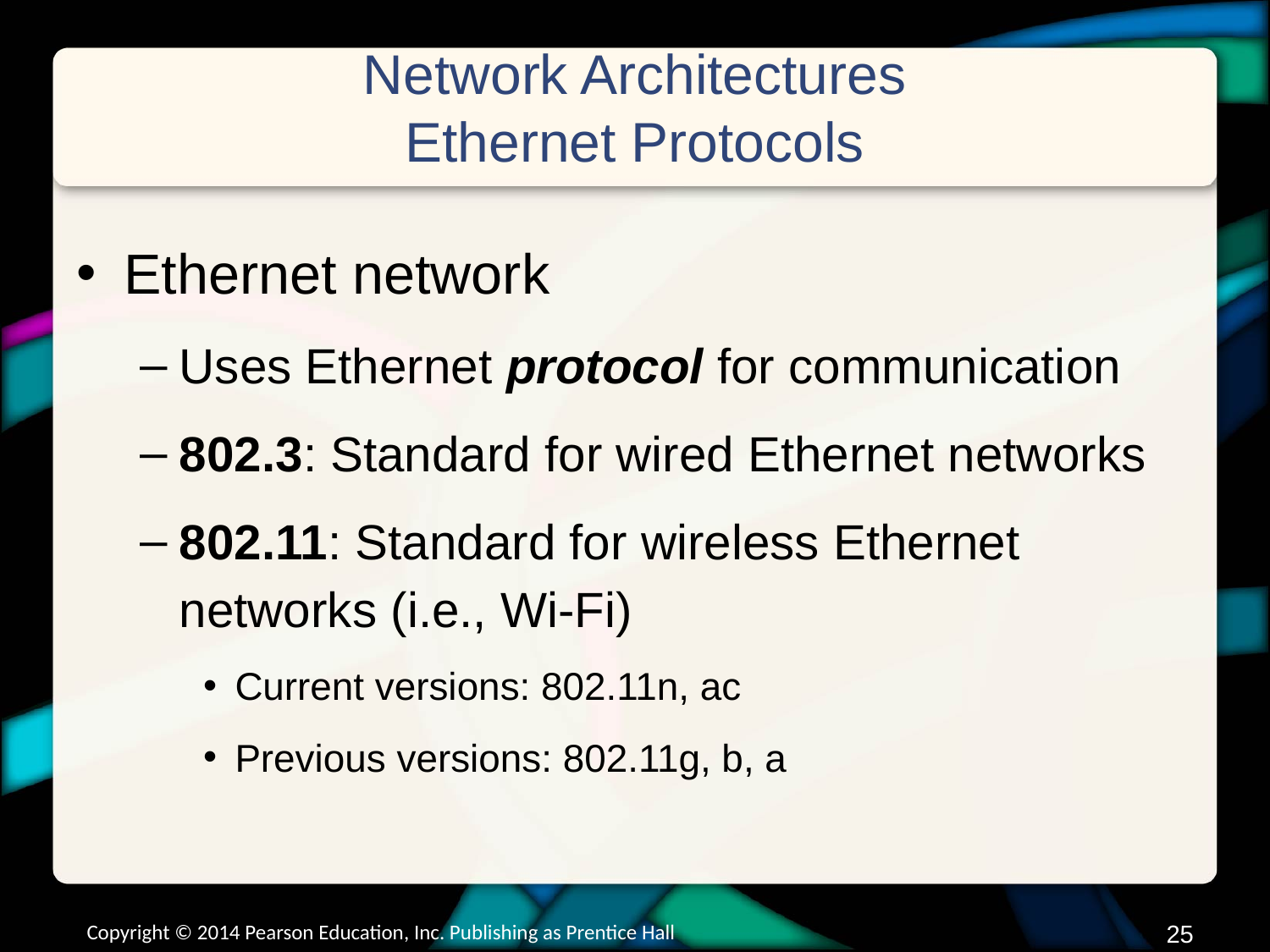

# Network Architectures Ethernet Protocols
Ethernet network
Uses Ethernet protocol for communication
802.3: Standard for wired Ethernet networks
802.11: Standard for wireless Ethernet networks (i.e., Wi-Fi)
Current versions: 802.11n, ac
Previous versions: 802.11g, b, a
Copyright © 2014 Pearson Education, Inc. Publishing as Prentice Hall
25